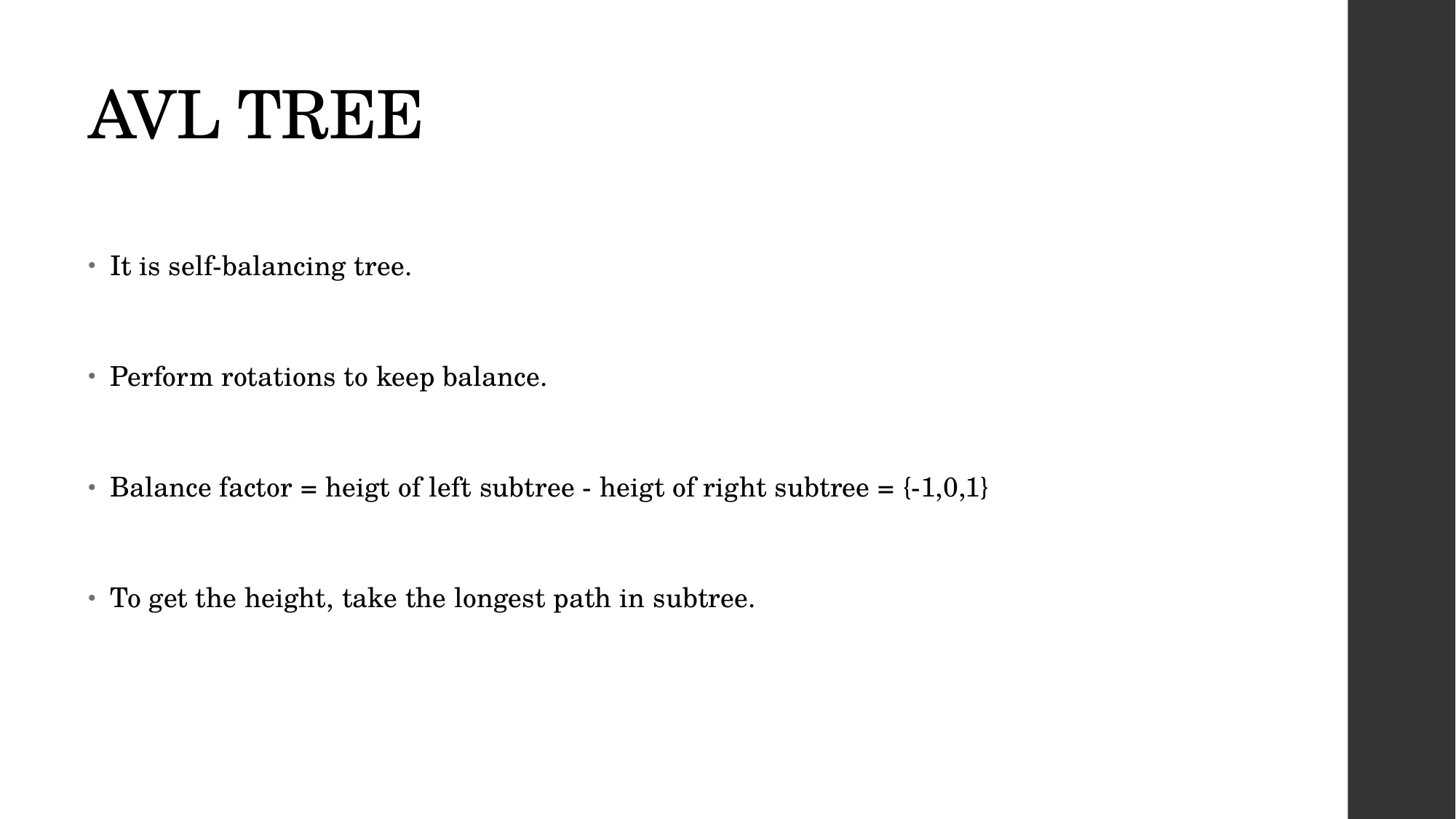

# AVL TREE
It is self-balancing tree.

Perform rotations to keep balance.

Balance factor = heigt of left subtree - heigt of right subtree = {-1,0,1}

To get the height, take the longest path in subtree.